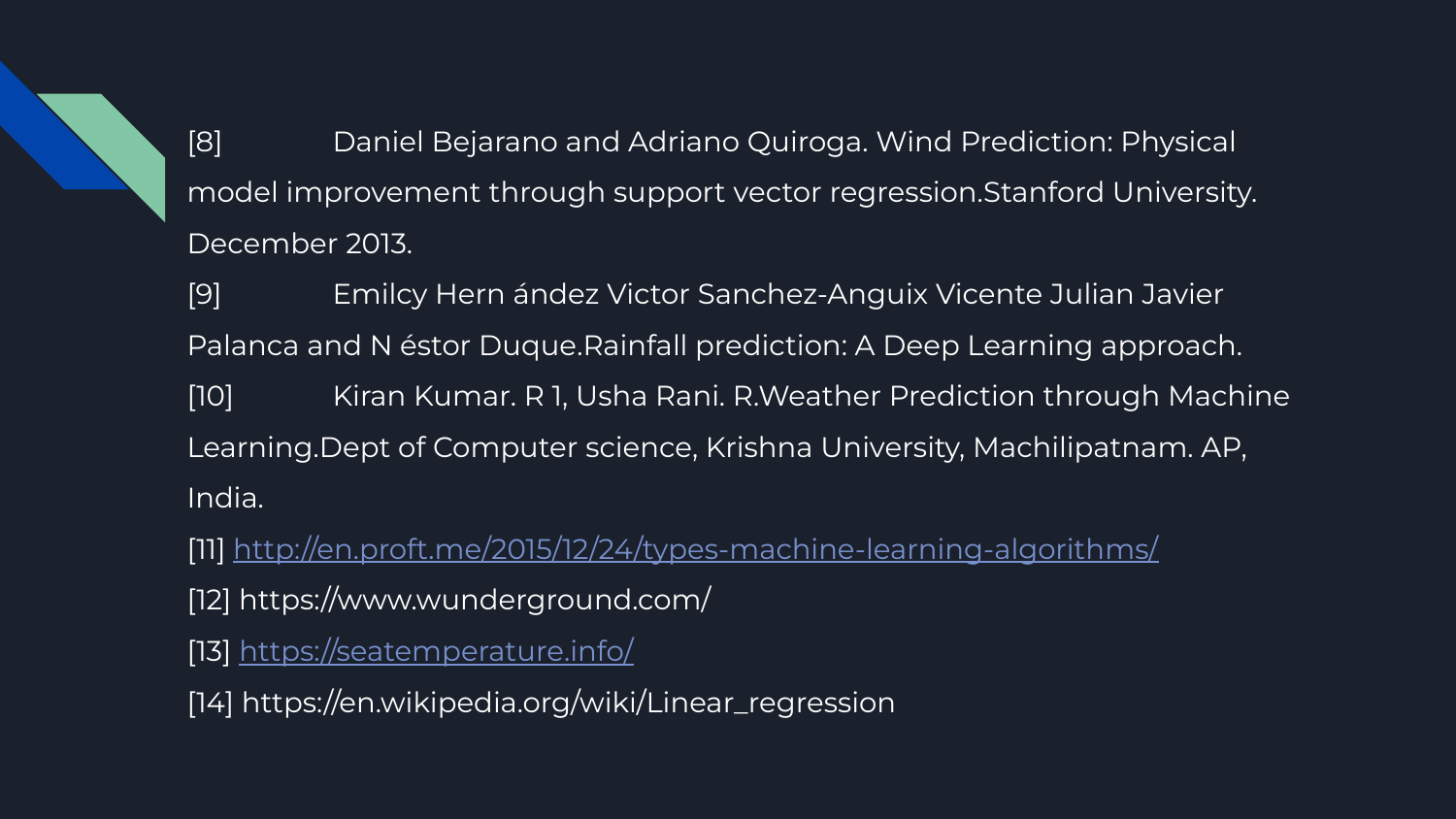

[8]	Daniel Bejarano and Adriano Quiroga. Wind Prediction: Physical model improvement through support vector regression.Stanford University. December 2013.
[9]	Emilcy Hern ́andez Victor Sanchez-Anguix Vicente Julian Javier Palanca and N ́estor Duque.Rainfall prediction: A Deep Learning approach.
[10]	Kiran Kumar. R 1, Usha Rani. R.Weather Prediction through Machine Learning.Dept of Computer science, Krishna University, Machilipatnam. AP, India.
[11] http://en.proft.me/2015/12/24/types-machine-learning-algorithms/
[12] https://www.wunderground.com/
[13] https://seatemperature.info/
[14] https://en.wikipedia.org/wiki/Linear_regression